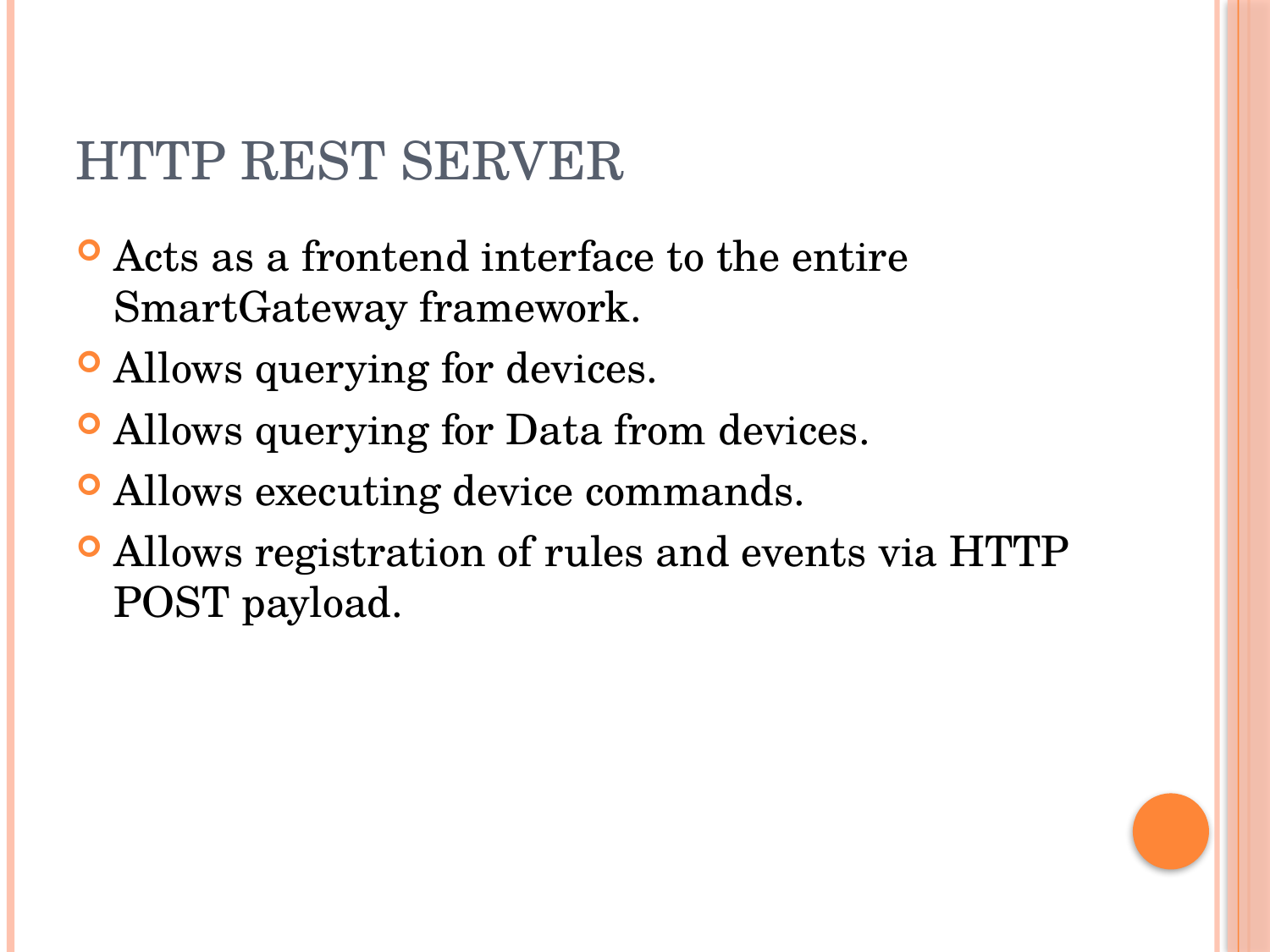

# Http rest server
Acts as a frontend interface to the entire SmartGateway framework.
Allows querying for devices.
Allows querying for Data from devices.
Allows executing device commands.
Allows registration of rules and events via HTTP POST payload.